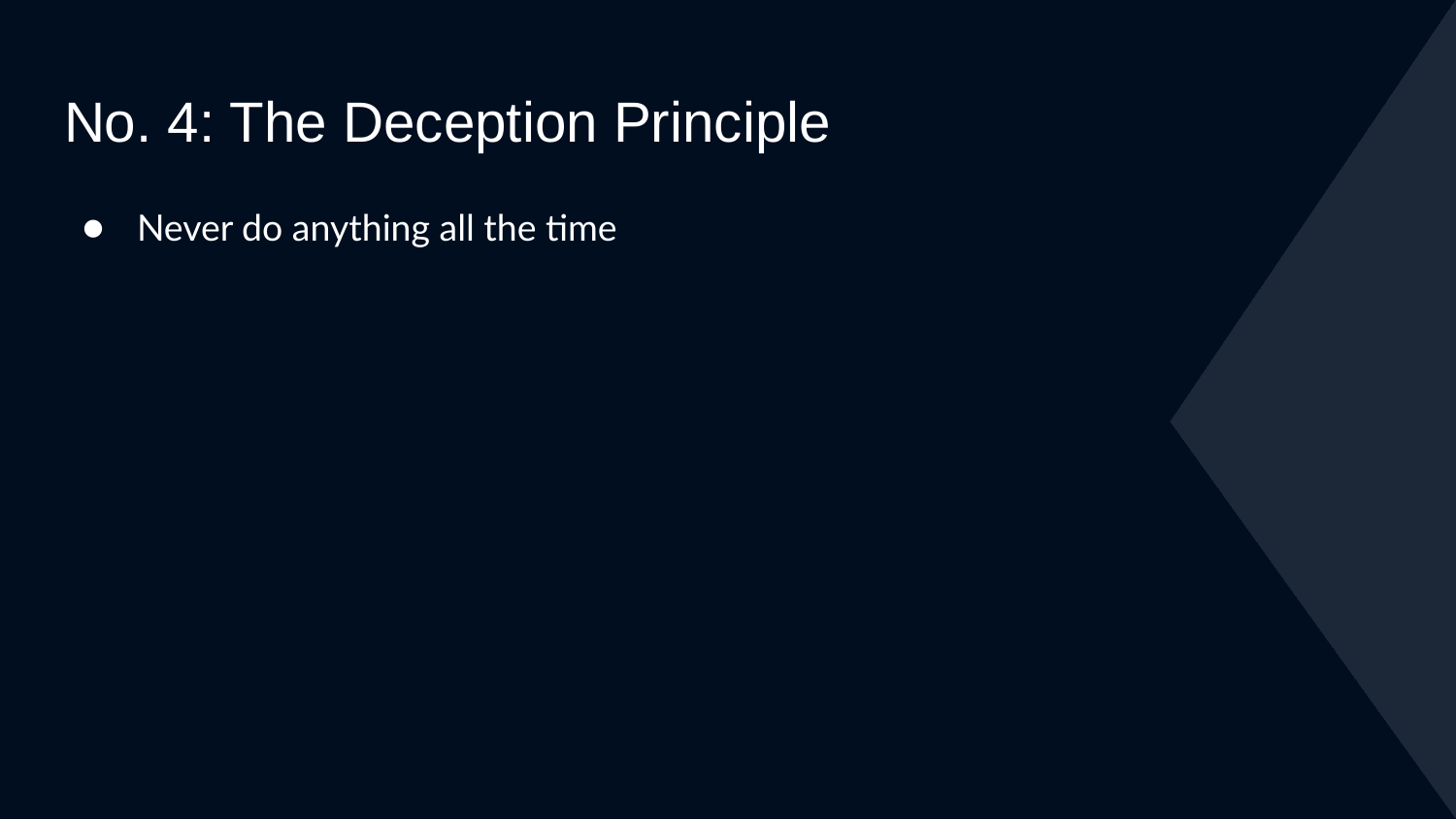

# No. 4: The Deception Principle
Never do anything all the time